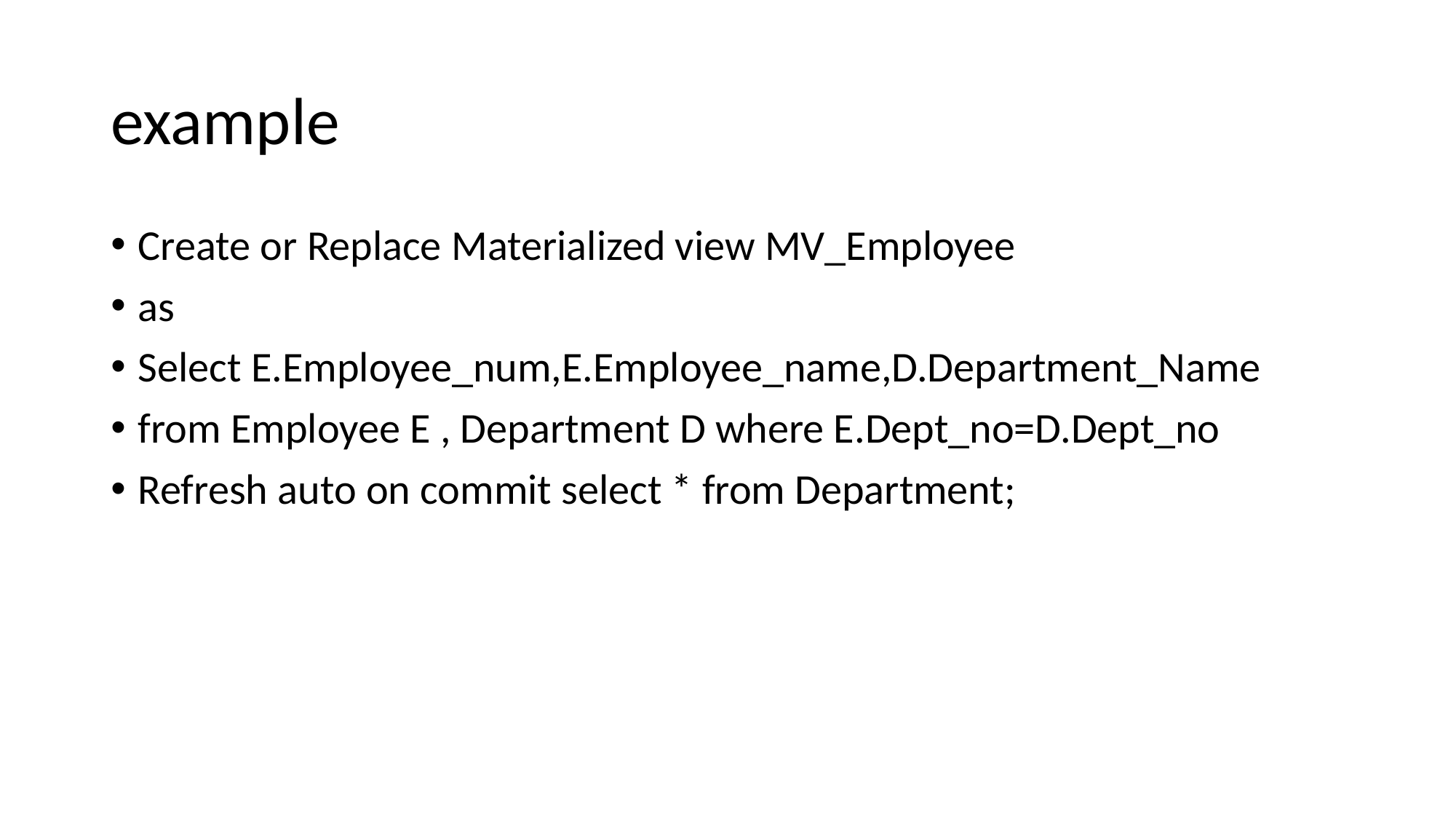

# example
Create or Replace Materialized view MV_Employee
as
Select E.Employee_num,E.Employee_name,D.Department_Name
from Employee E , Department D where E.Dept_no=D.Dept_no
Refresh auto on commit select * from Department;